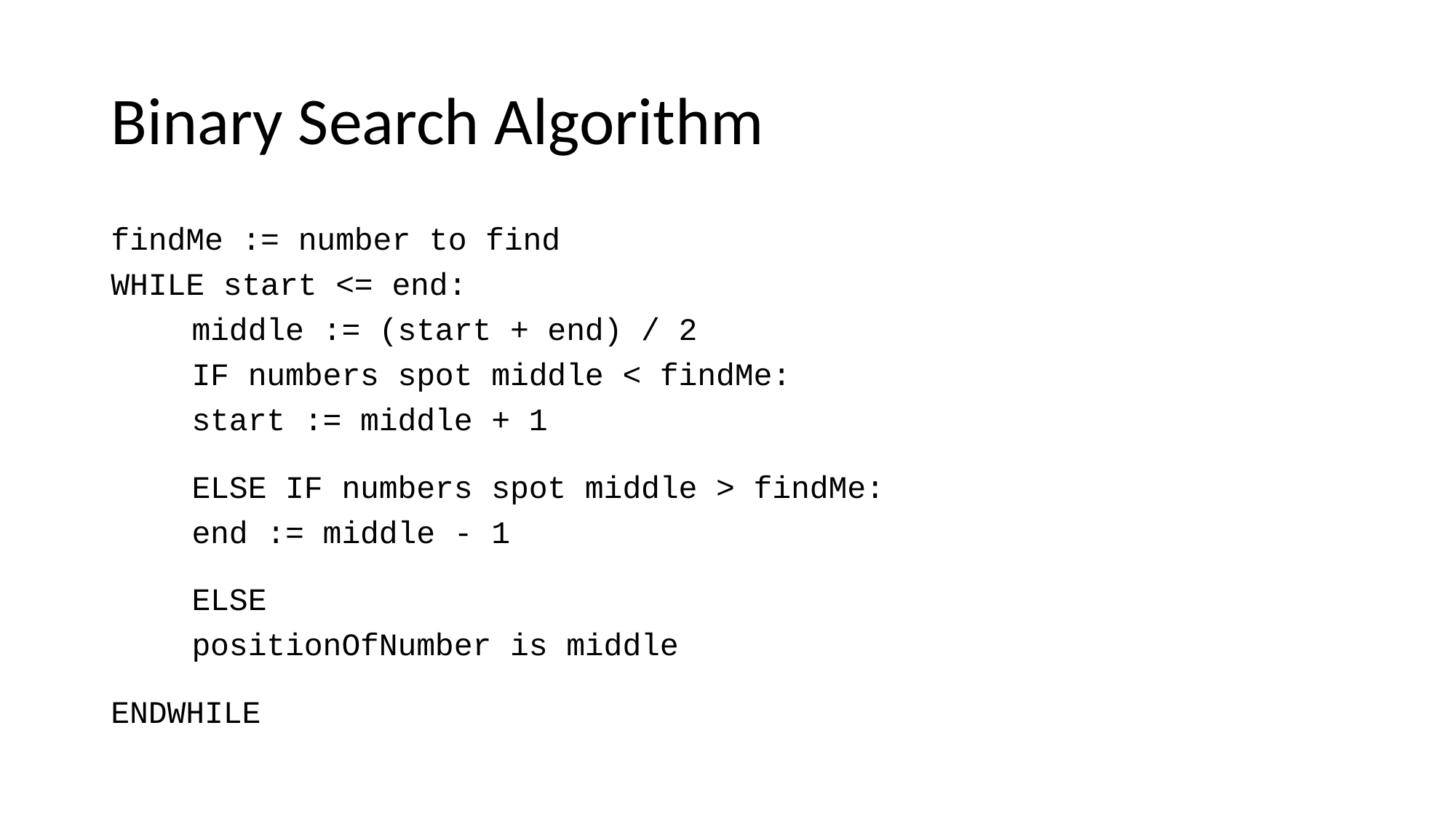

# Binary Search Algorithm
findMe := number to find
WHILE start <= end:
	middle := (start + end) / 2
	IF numbers spot middle < findMe:
		start := middle + 1
	ELSE IF numbers spot middle > findMe:
		end := middle - 1
	ELSE
		positionOfNumber is middle
ENDWHILE